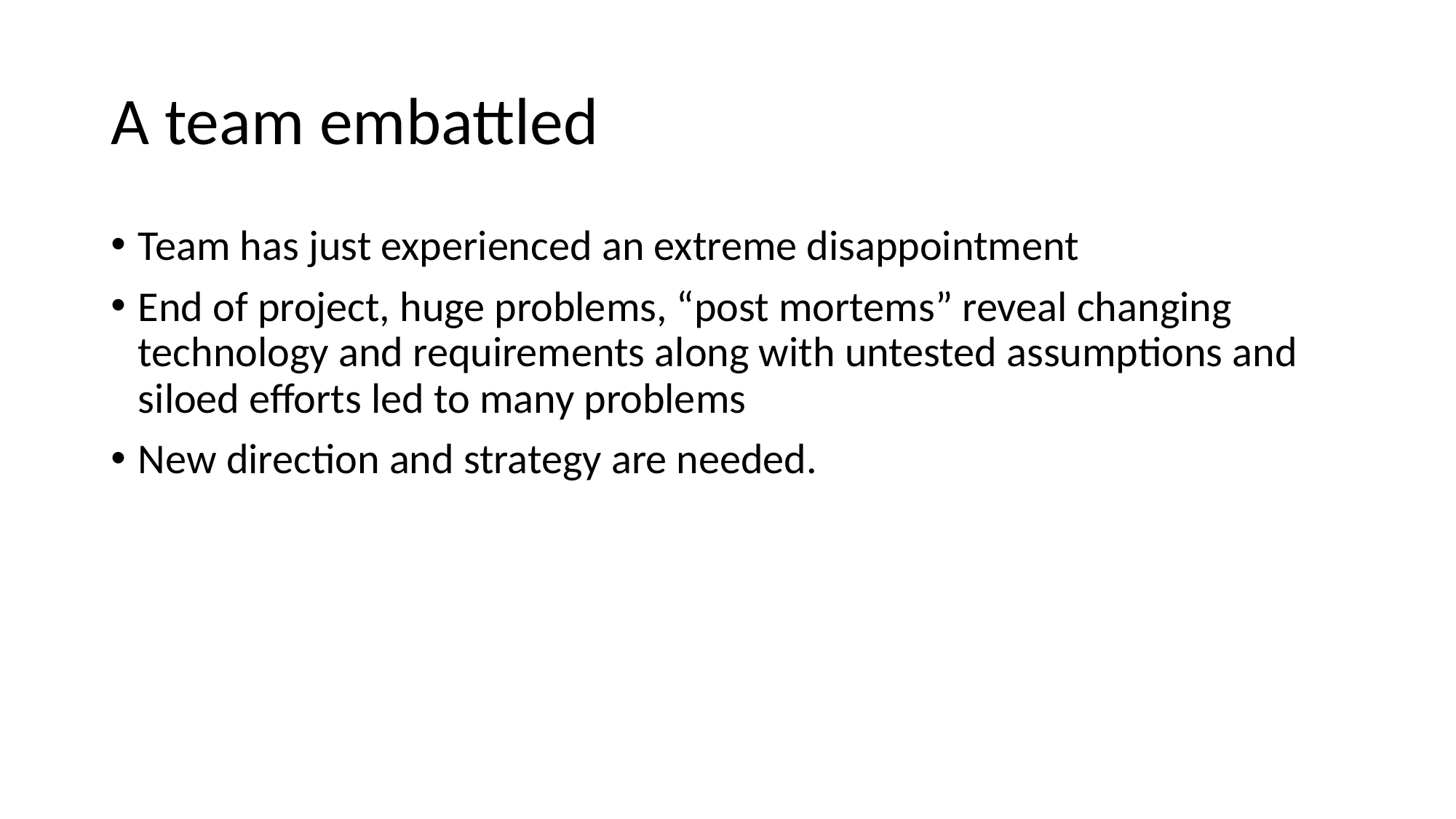

# A team embattled
Team has just experienced an extreme disappointment
End of project, huge problems, “post mortems” reveal changing technology and requirements along with untested assumptions and siloed efforts led to many problems
New direction and strategy are needed.